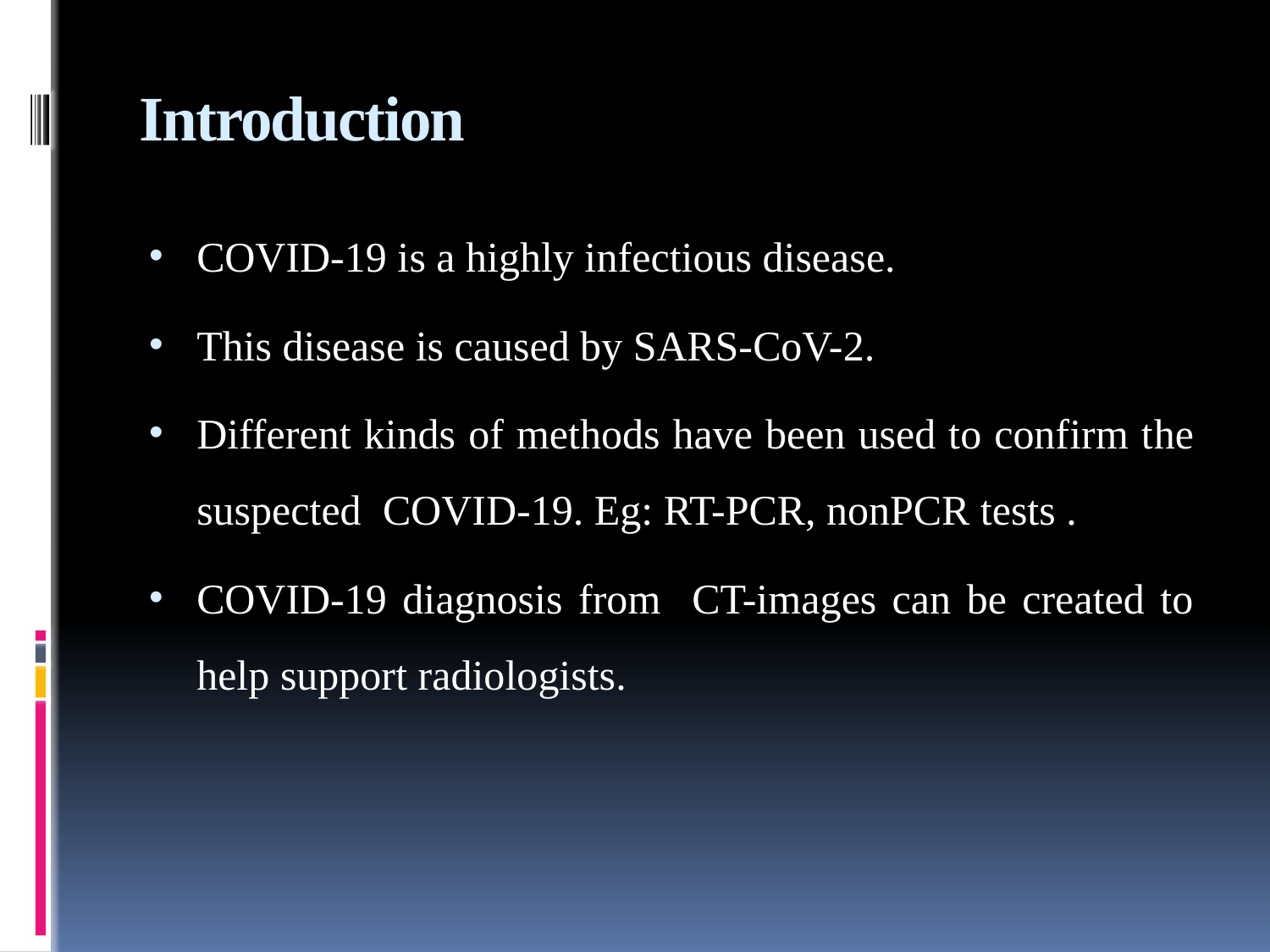

# Introduction
COVID-19 is a highly infectious disease.
This disease is caused by SARS-CoV-2.
Different kinds of methods have been used to confirm the suspected  COVID-19. Eg: RT-PCR, nonPCR tests .
COVID-19 diagnosis from  CT-images can be created to help support radiologists.